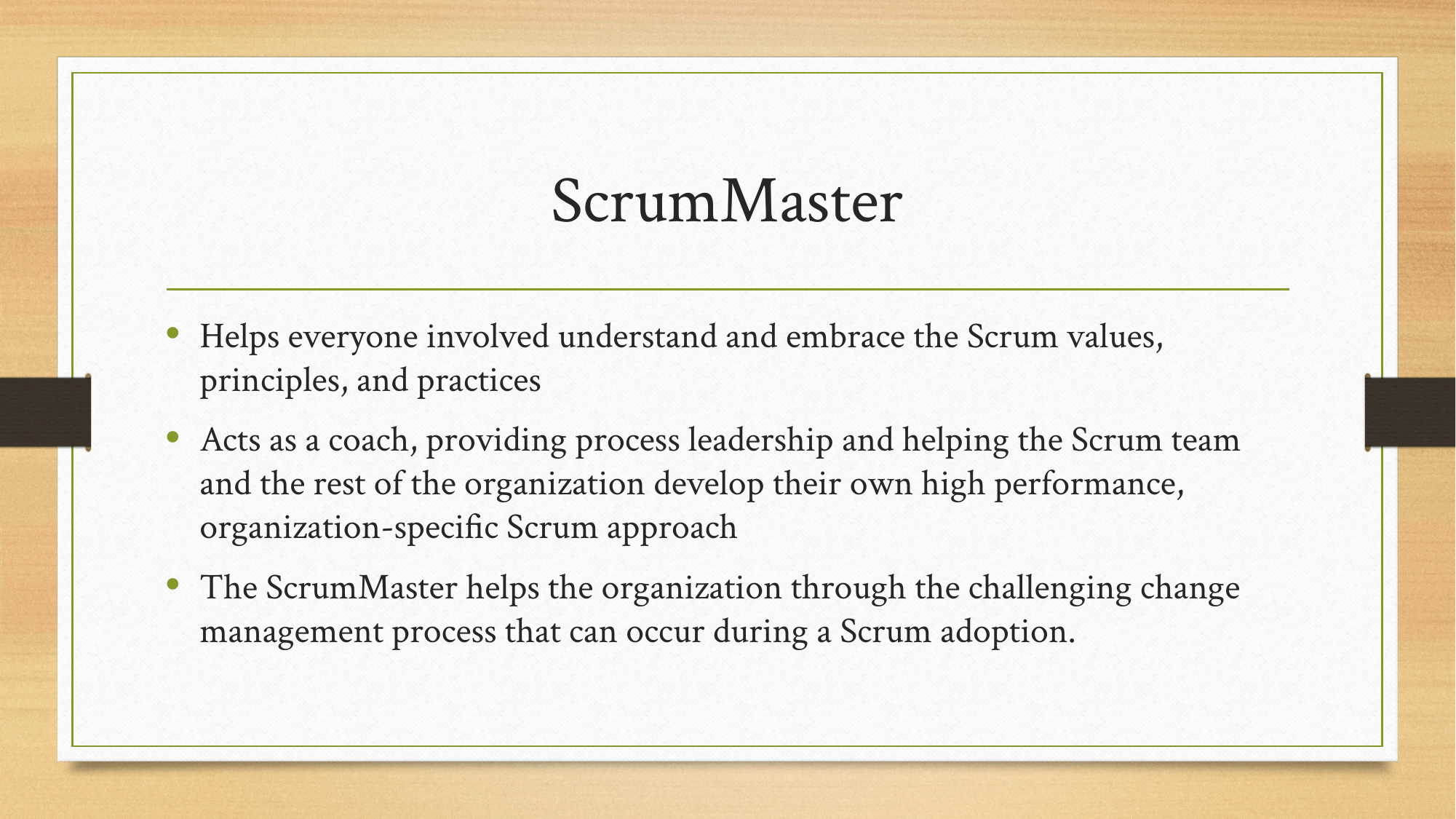

# ScrumMaster
Helps everyone involved understand and embrace the Scrum values, principles, and practices
Acts as a coach, providing process leadership and helping the Scrum team and the rest of the organization develop their own high performance, organization-specific Scrum approach
The ScrumMaster helps the organization through the challenging change management process that can occur during a Scrum adoption.